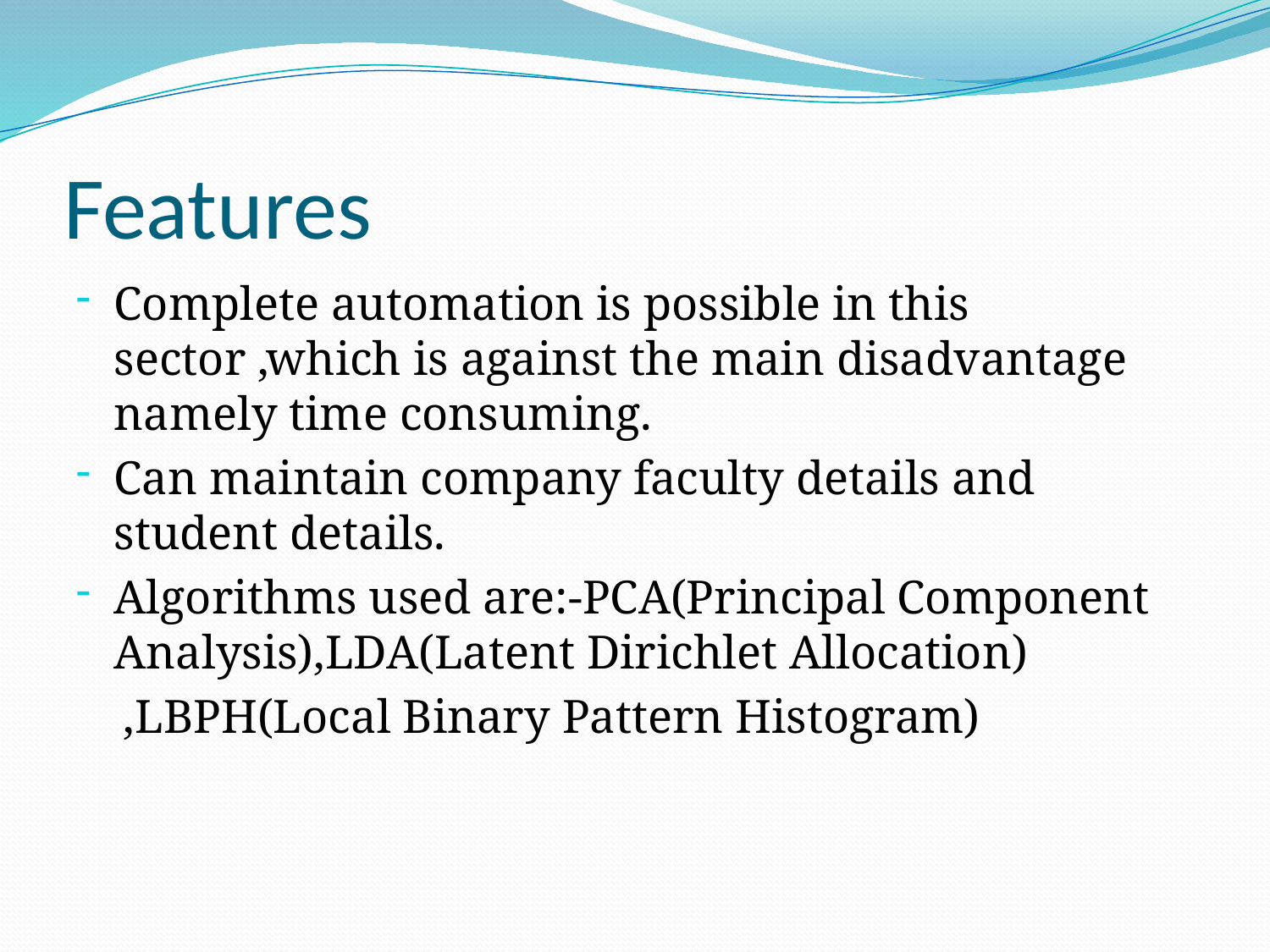

# Features
Complete automation is possible in this sector ,which is against the main disadvantage namely time consuming.
Can maintain company faculty details and student details.
Algorithms used are:-PCA(Principal Component Analysis),LDA(Latent Dirichlet Allocation)
    ,LBPH(Local Binary Pattern Histogram)